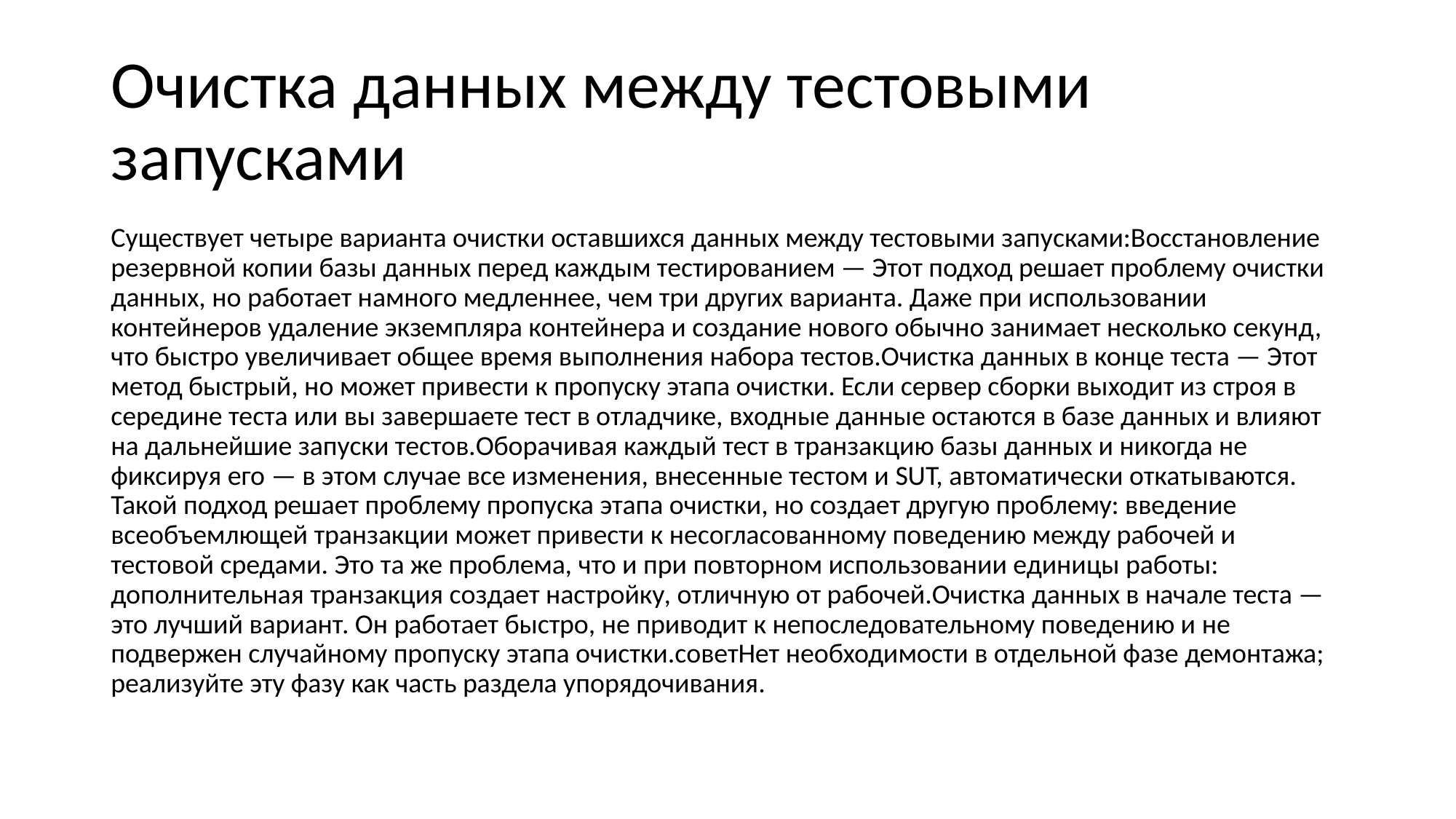

# Очистка данных между тестовыми запусками
Существует четыре варианта очистки оставшихся данных между тестовыми запусками:Восстановление резервной копии базы данных перед каждым тестированием — Этот подход решает проблему очистки данных, но работает намного медленнее, чем три других варианта. Даже при использовании контейнеров удаление экземпляра контейнера и создание нового обычно занимает несколько секунд, что быстро увеличивает общее время выполнения набора тестов.Очистка данных в конце теста — Этот метод быстрый, но может привести к пропуску этапа очистки. Если сервер сборки выходит из строя в середине теста или вы завершаете тест в отладчике, входные данные остаются в базе данных и влияют на дальнейшие запуски тестов.Оборачивая каждый тест в транзакцию базы данных и никогда не фиксируя его — в этом случае все изменения, внесенные тестом и SUT, автоматически откатываются. Такой подход решает проблему пропуска этапа очистки, но создает другую проблему: введение всеобъемлющей транзакции может привести к несогласованному поведению между рабочей и тестовой средами. Это та же проблема, что и при повторном использовании единицы работы: дополнительная транзакция создает настройку, отличную от рабочей.Очистка данных в начале теста — это лучший вариант. Он работает быстро, не приводит к непоследовательному поведению и не подвержен случайному пропуску этапа очистки.советНет необходимости в отдельной фазе демонтажа; реализуйте эту фазу как часть раздела упорядочивания.